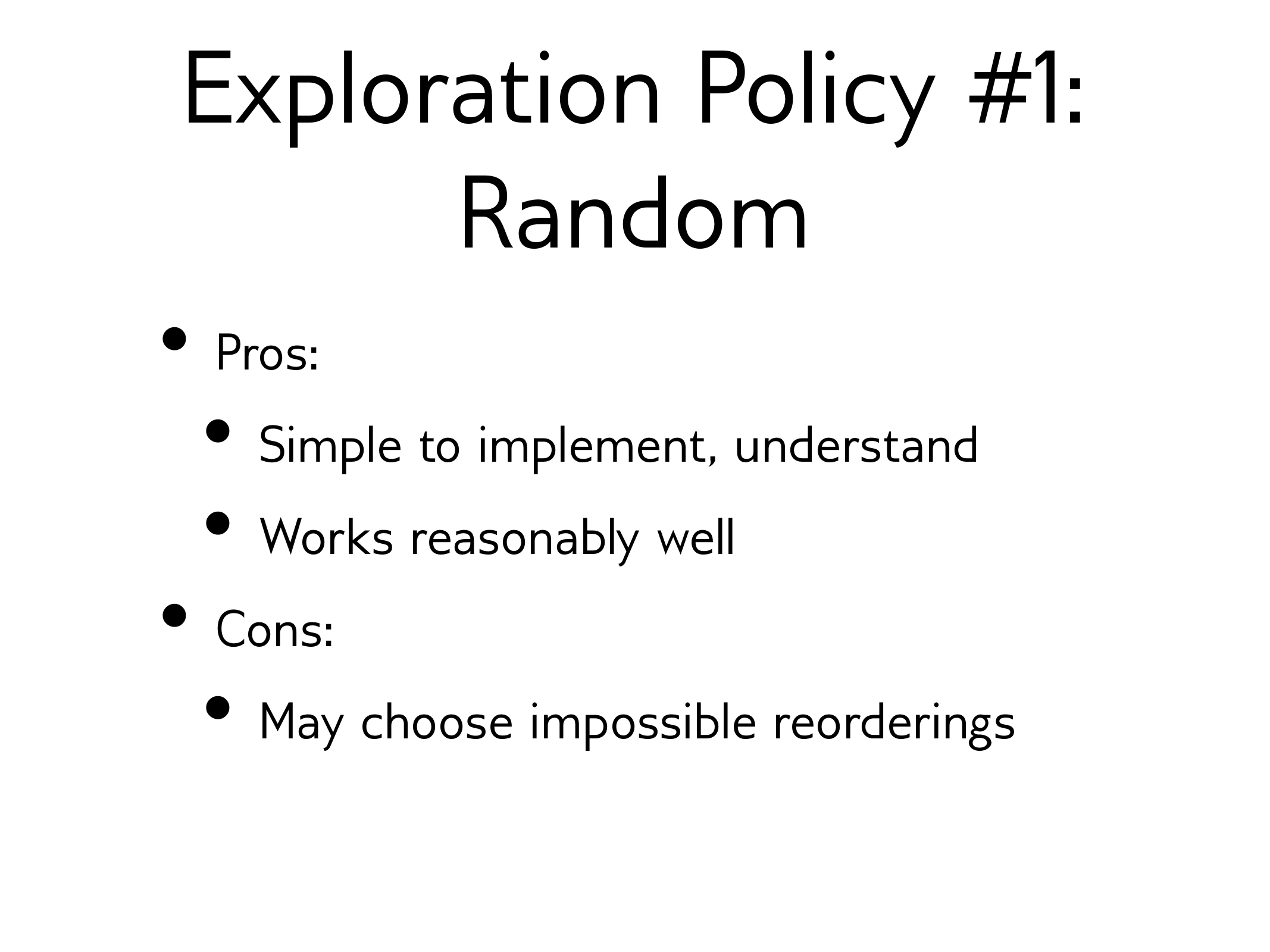

# Exploration Policy #1: Random
Pros:
Simple to implement, understand
Works reasonably well
Cons:
May choose impossible reorderings